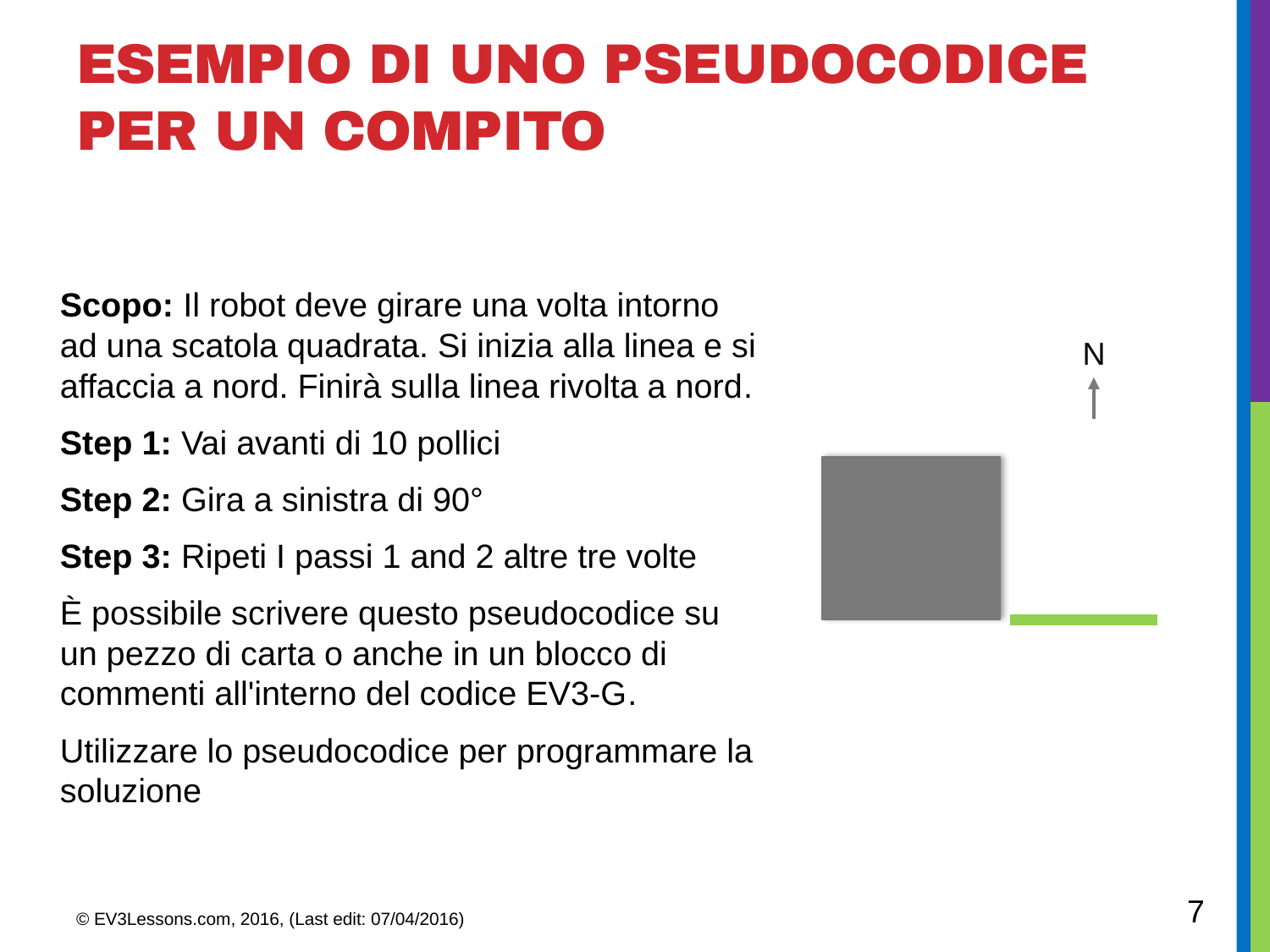

# ESEMPIO DI UNO PSEUDOCODICE PER UN COMPITO
Scopo: Il robot deve girare una volta intorno ad una scatola quadrata. Si inizia alla linea e si affaccia a nord. Finirà sulla linea rivolta a nord.
Step 1: Vai avanti di 10 pollici
Step 2: Gira a sinistra di 90°
Step 3: Ripeti I passi 1 and 2 altre tre volte
È possibile scrivere questo pseudocodice su un pezzo di carta o anche in un blocco di commenti all'interno del codice EV3-G.
Utilizzare lo pseudocodice per programmare la soluzione
N

7
© EV3Lessons.com, 2016, (Last edit: 07/04/2016)